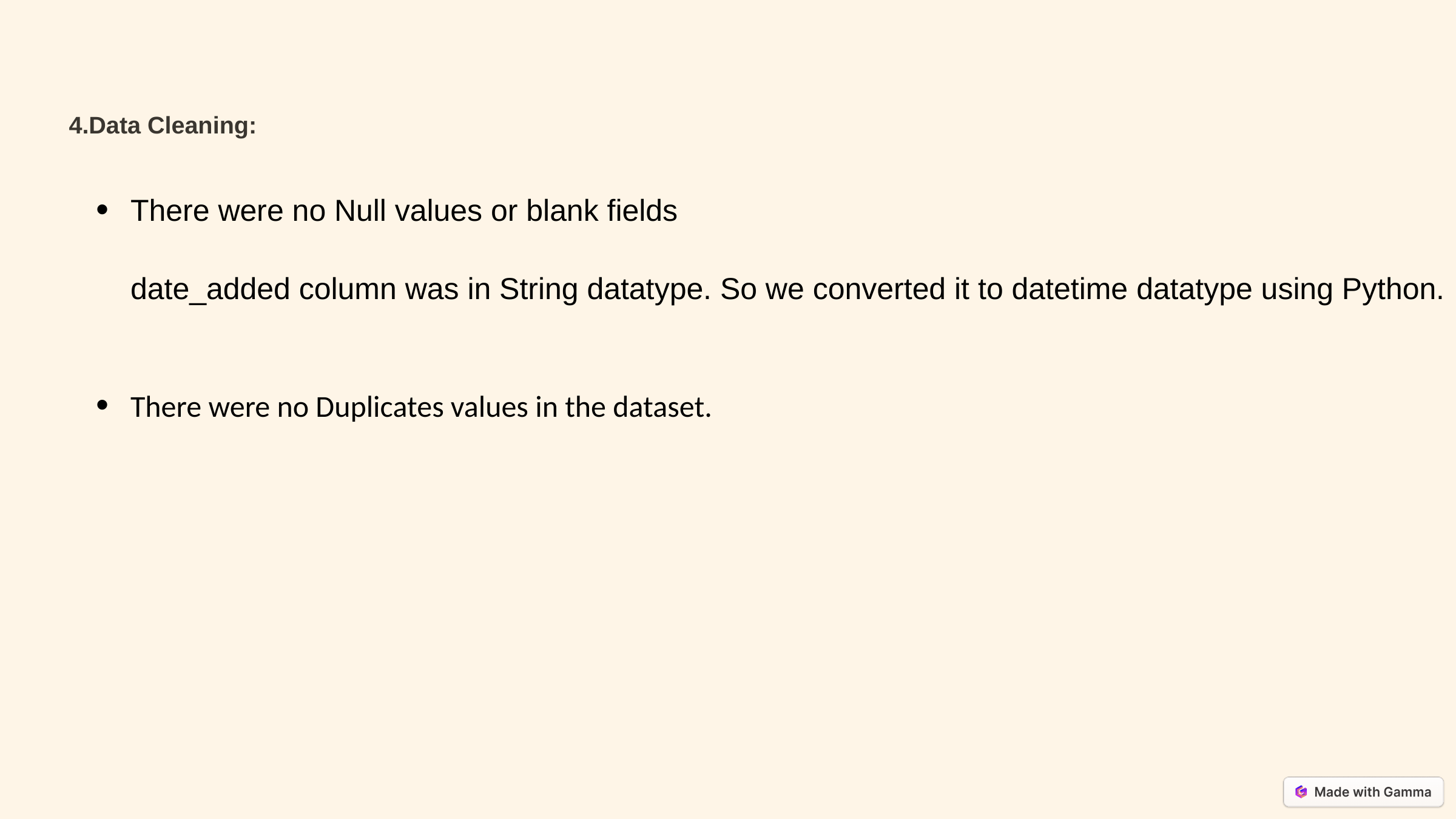

4.Data Cleaning:
There were no Null values or blank fields
date_added column was in String datatype. So we converted it to datetime datatype using Python.
There were no Duplicates values in the dataset.